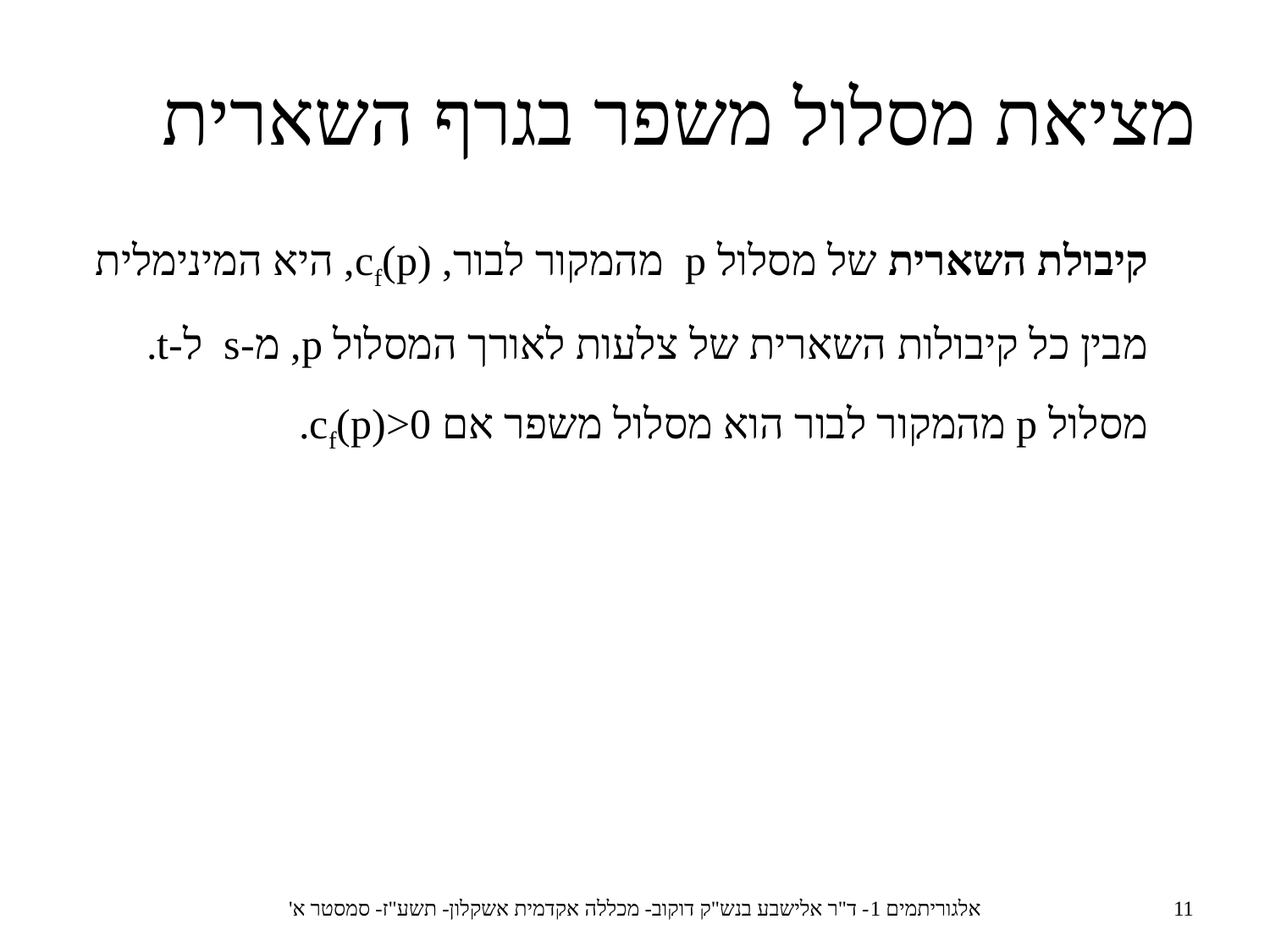

מציאת מסלול משפר בגרף השארית
קיבולת השארית של מסלול p  מהמקור לבור, cf(p), היא המינימלית מבין כל קיבולות השארית של צלעות לאורך המסלול p, מ-s  ל-t.
מסלול p מהמקור לבור הוא מסלול משפר אם cf(p)>0.
אלגוריתמים 1- ד"ר אלישבע בנש"ק דוקוב- מכללה אקדמית אשקלון- תשע"ז- סמסטר א'
11